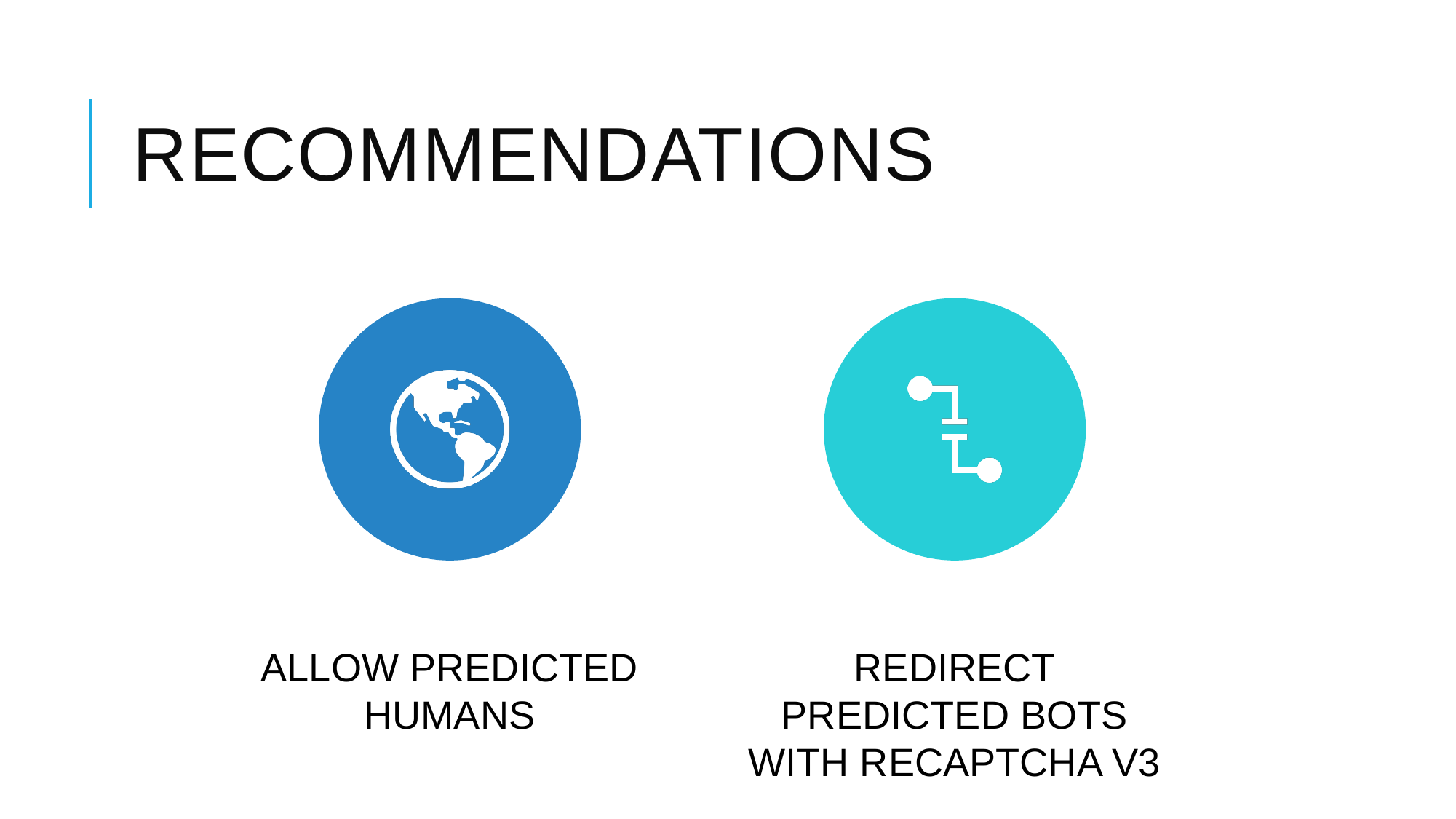

# Recommendations
Allow predicted humans
Redirect Predicted bots with reCAPTCHA v3